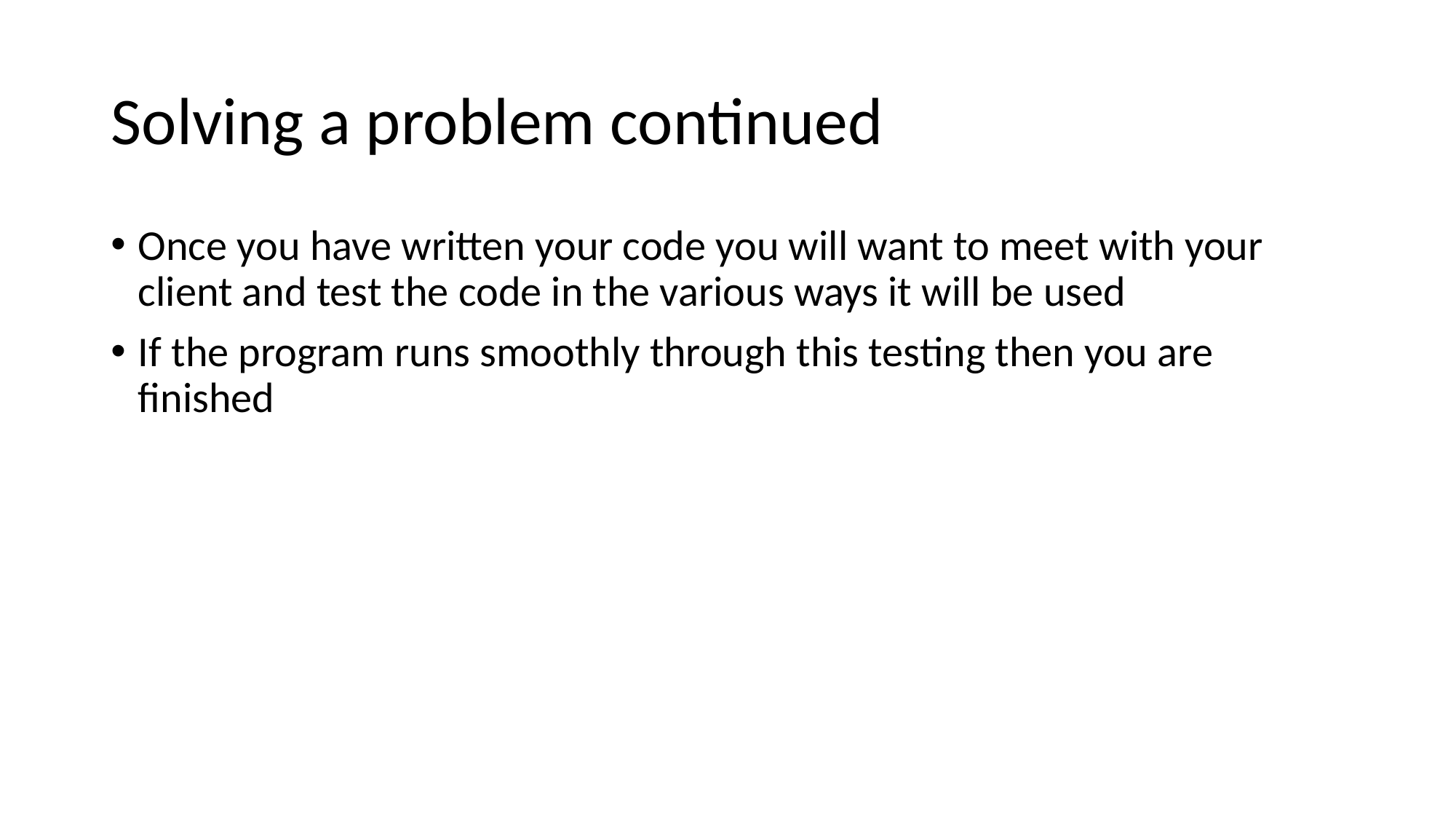

# Solving a problem continued
Once you have written your code you will want to meet with your client and test the code in the various ways it will be used
If the program runs smoothly through this testing then you are finished